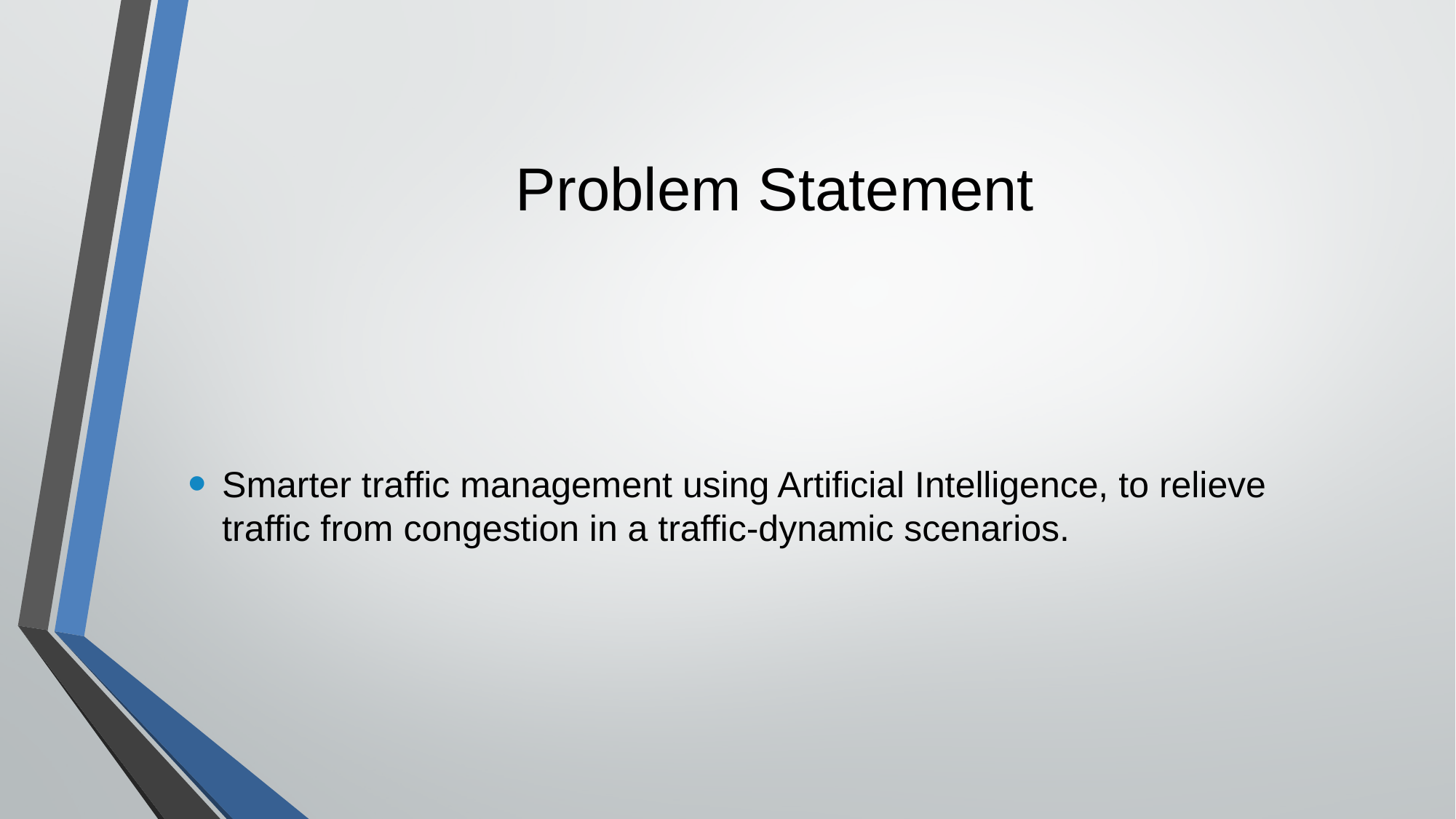

Problem Statement
Smarter traffic management using Artificial Intelligence, to relieve traffic from congestion in a traffic-dynamic scenarios.